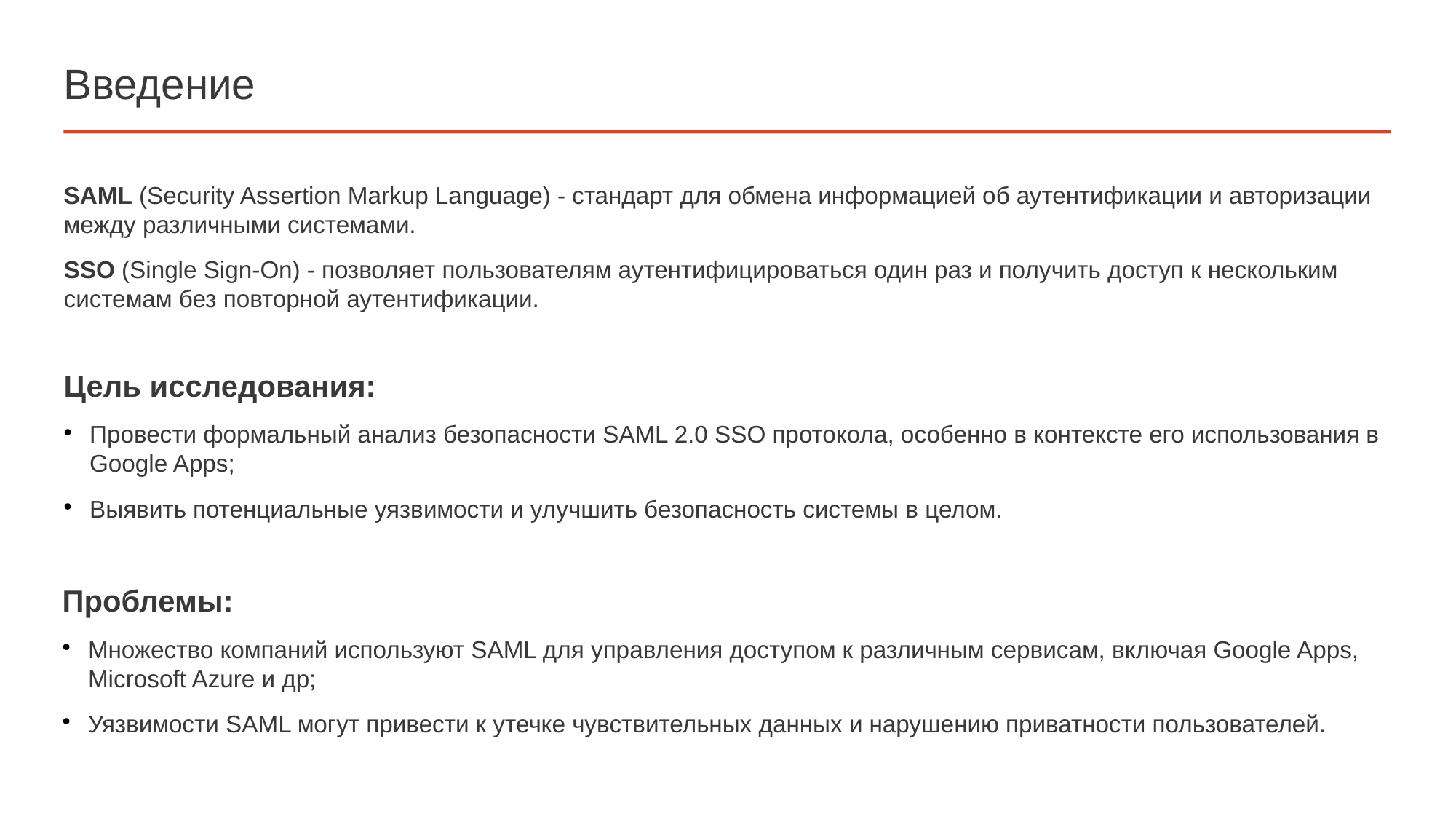

Введение
SAML (Security Assertion Markup Language) - стандарт для обмена информацией об аутентификации и авторизации между различными системами.
SSO (Single Sign-On) - позволяет пользователям аутентифицироваться один раз и получить доступ к нескольким системам без повторной аутентификации.

Цель исследования:
Провести формальный анализ безопасности SAML 2.0 SSO протокола, особенно в контексте его использования в Google Apps;
Выявить потенциальные уязвимости и улучшить безопасность системы в целом.
Проблемы:
Множество компаний используют SAML для управления доступом к различным сервисам, включая Google Apps, Microsoft Azure и др;
Уязвимости SAML могут привести к утечке чувствительных данных и нарушению приватности пользователей.